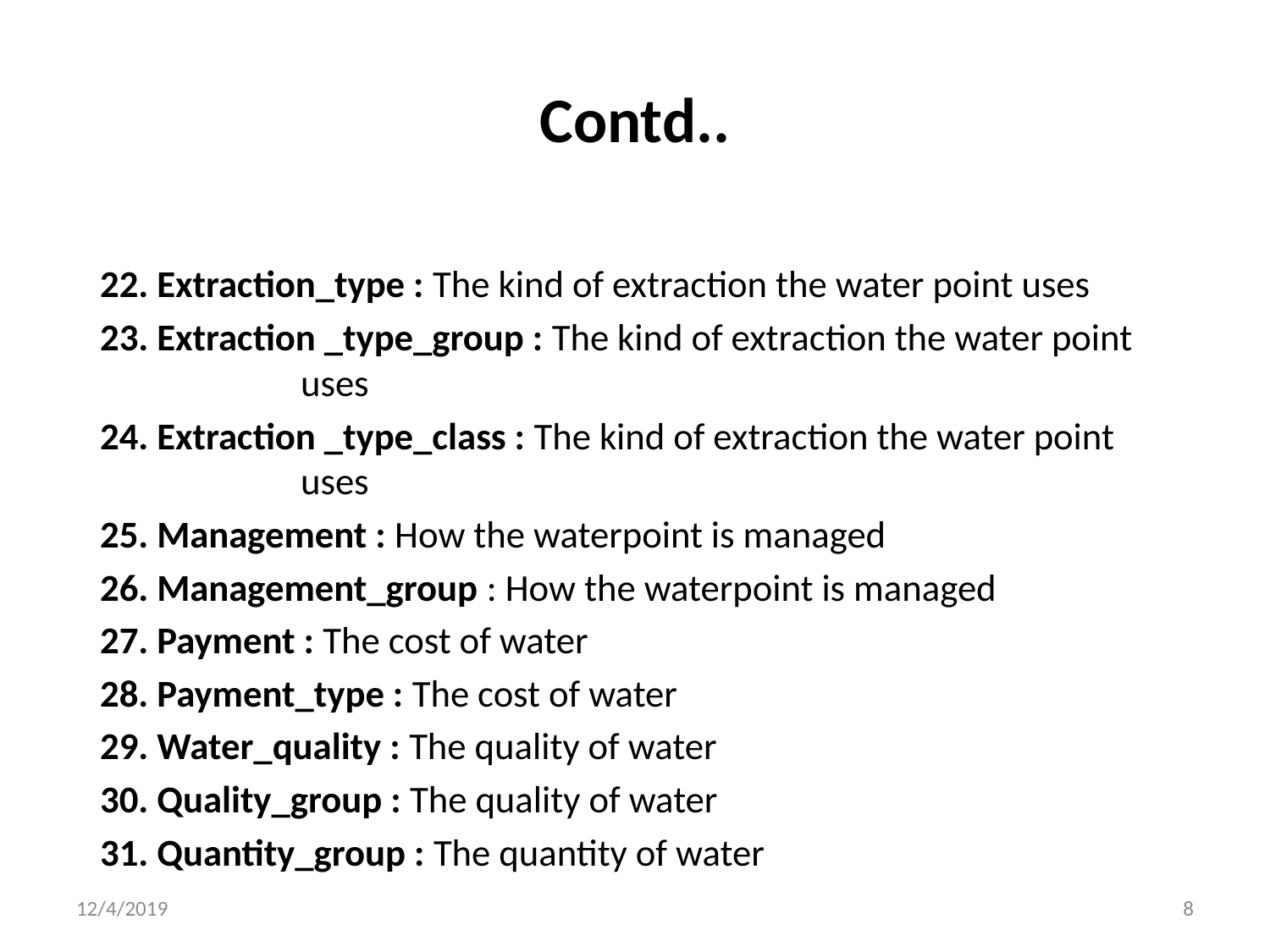

# Contd..
22. Extraction_type : The kind of extraction the water point uses
23. Extraction _type_group : The kind of extraction the water point 				         uses
24. Extraction _type_class : The kind of extraction the water point 				         uses
25. Management : How the waterpoint is managed
26. Management_group : How the waterpoint is managed
27. Payment : The cost of water
28. Payment_type : The cost of water
29. Water_quality : The quality of water
30. Quality_group : The quality of water
31. Quantity_group : The quantity of water

12/4/2019
8